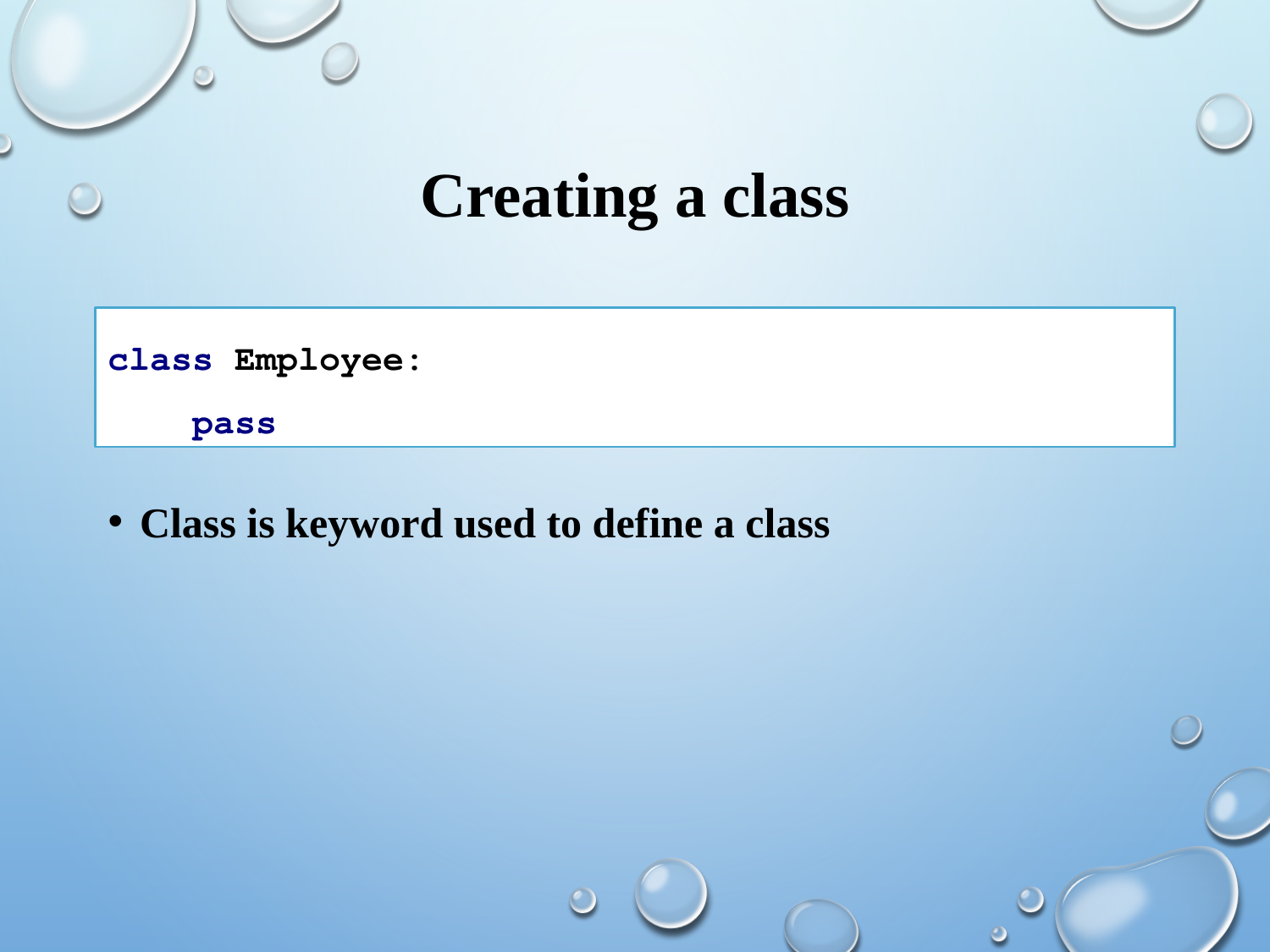

# Creating a class
class Employee:
    pass
Class is keyword used to define a class